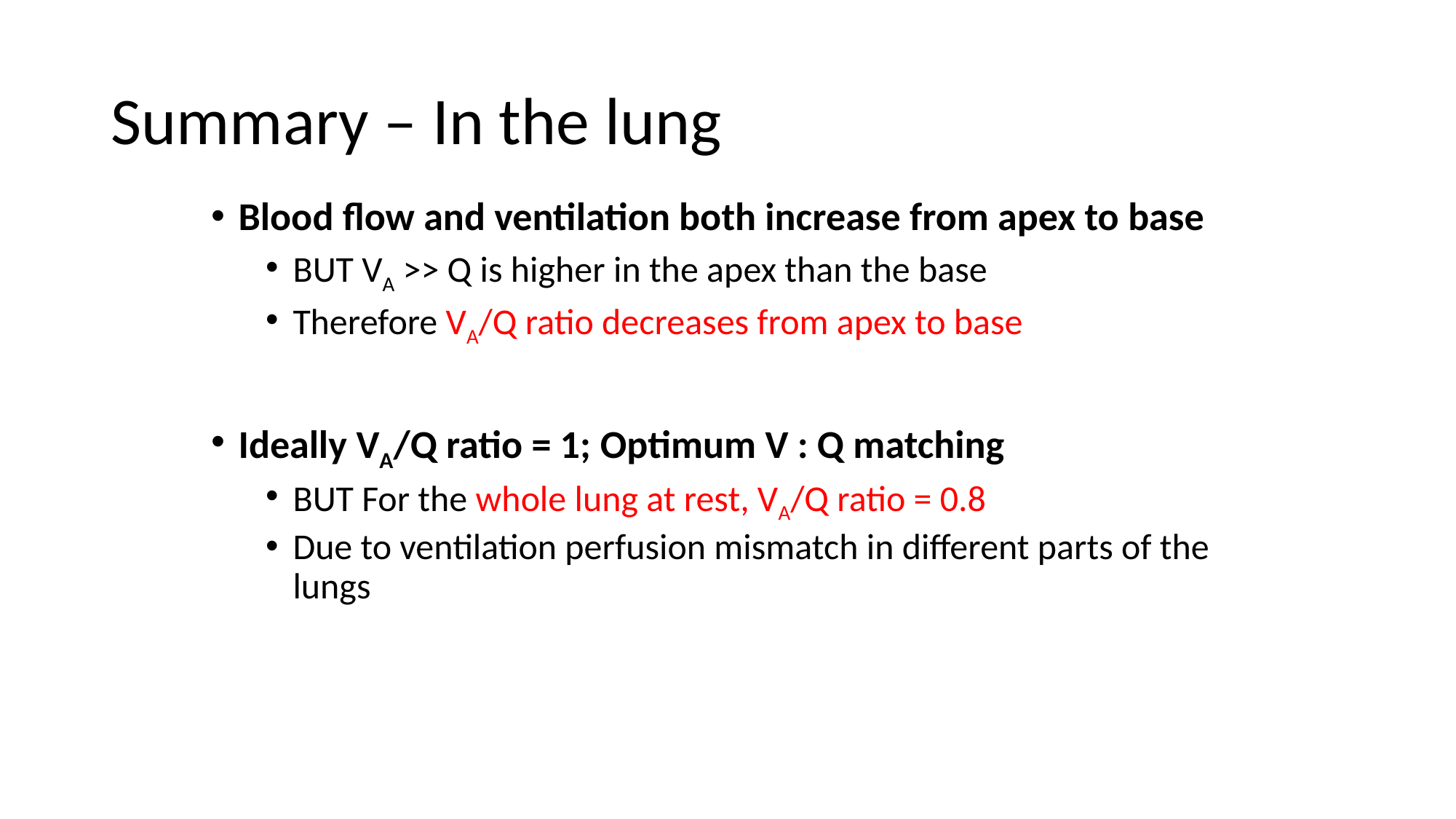

# Summary – In the lung
Blood flow and ventilation both increase from apex to base
BUT VA >> Q is higher in the apex than the base
Therefore VA/Q ratio decreases from apex to base

Ideally VA/Q ratio = 1; Optimum V : Q matching
BUT For the whole lung at rest, VA/Q ratio = 0.8
Due to ventilation perfusion mismatch in different parts of the lungs